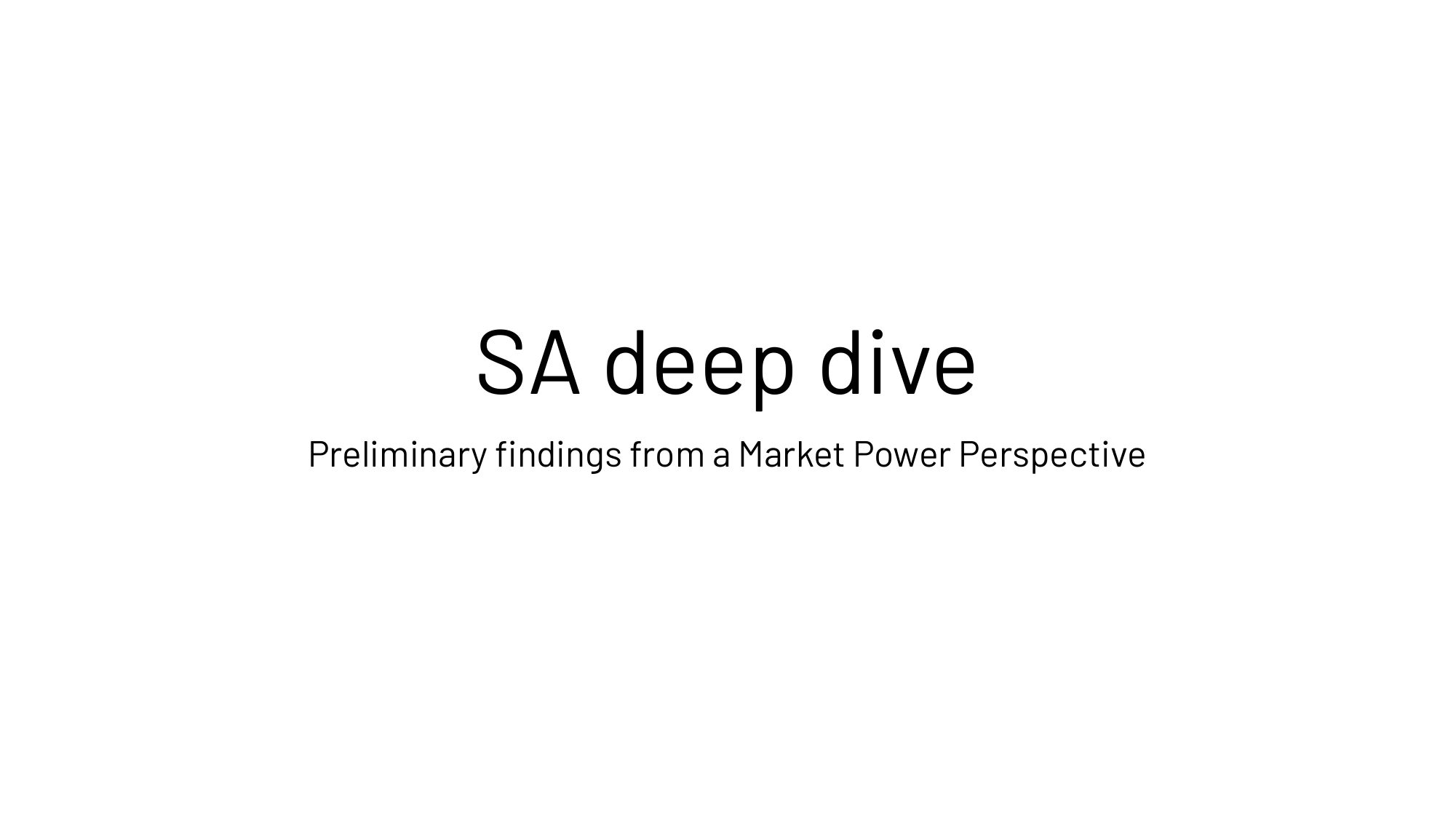

# SA deep dive
Preliminary findings from a Market Power Perspective